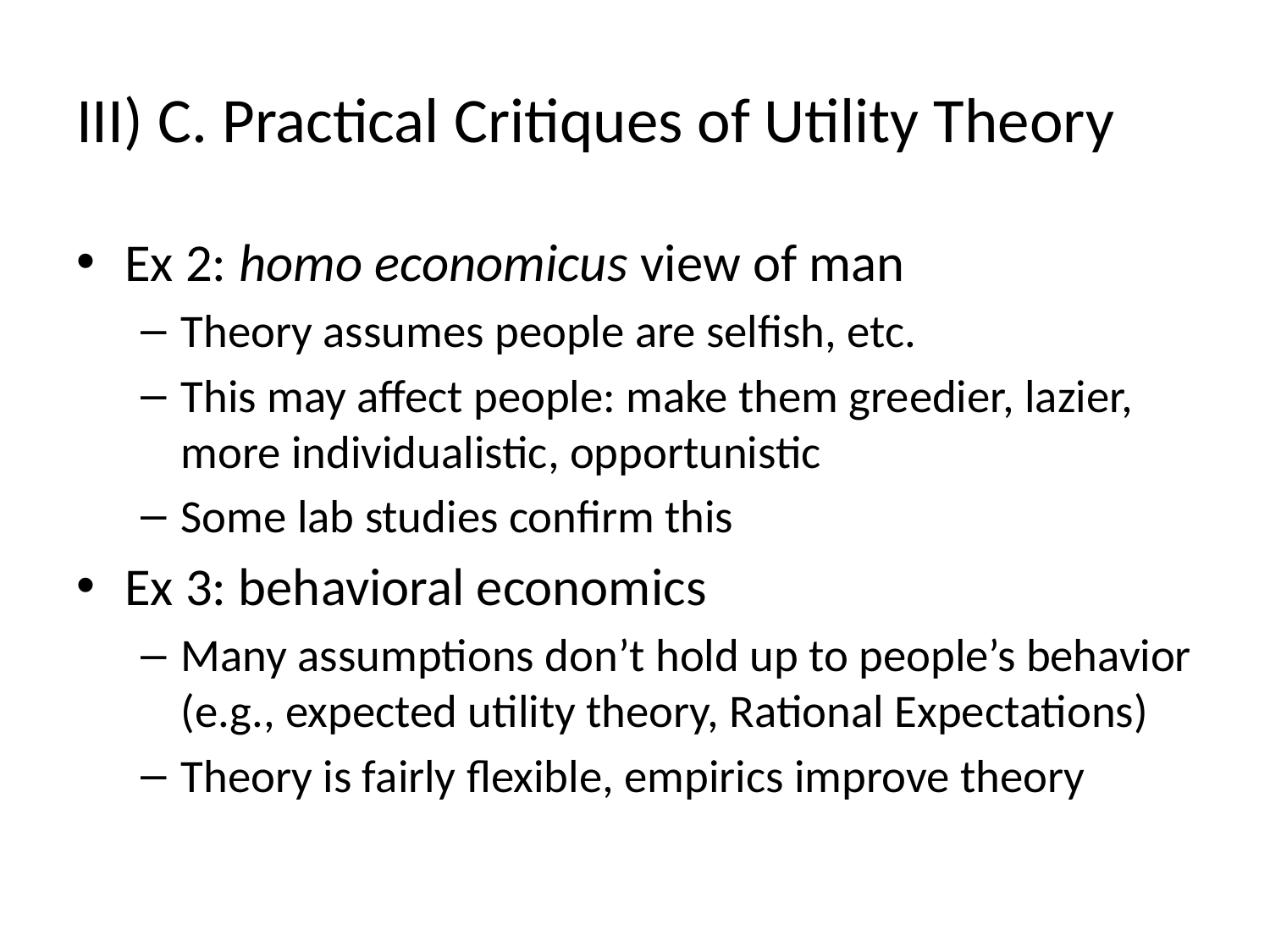

# III) C. Practical Critiques of Utility Theory
Ex 2: homo economicus view of man
Theory assumes people are selfish, etc.
This may affect people: make them greedier, lazier, more individualistic, opportunistic
Some lab studies confirm this
Ex 3: behavioral economics
Many assumptions don’t hold up to people’s behavior (e.g., expected utility theory, Rational Expectations)
Theory is fairly flexible, empirics improve theory